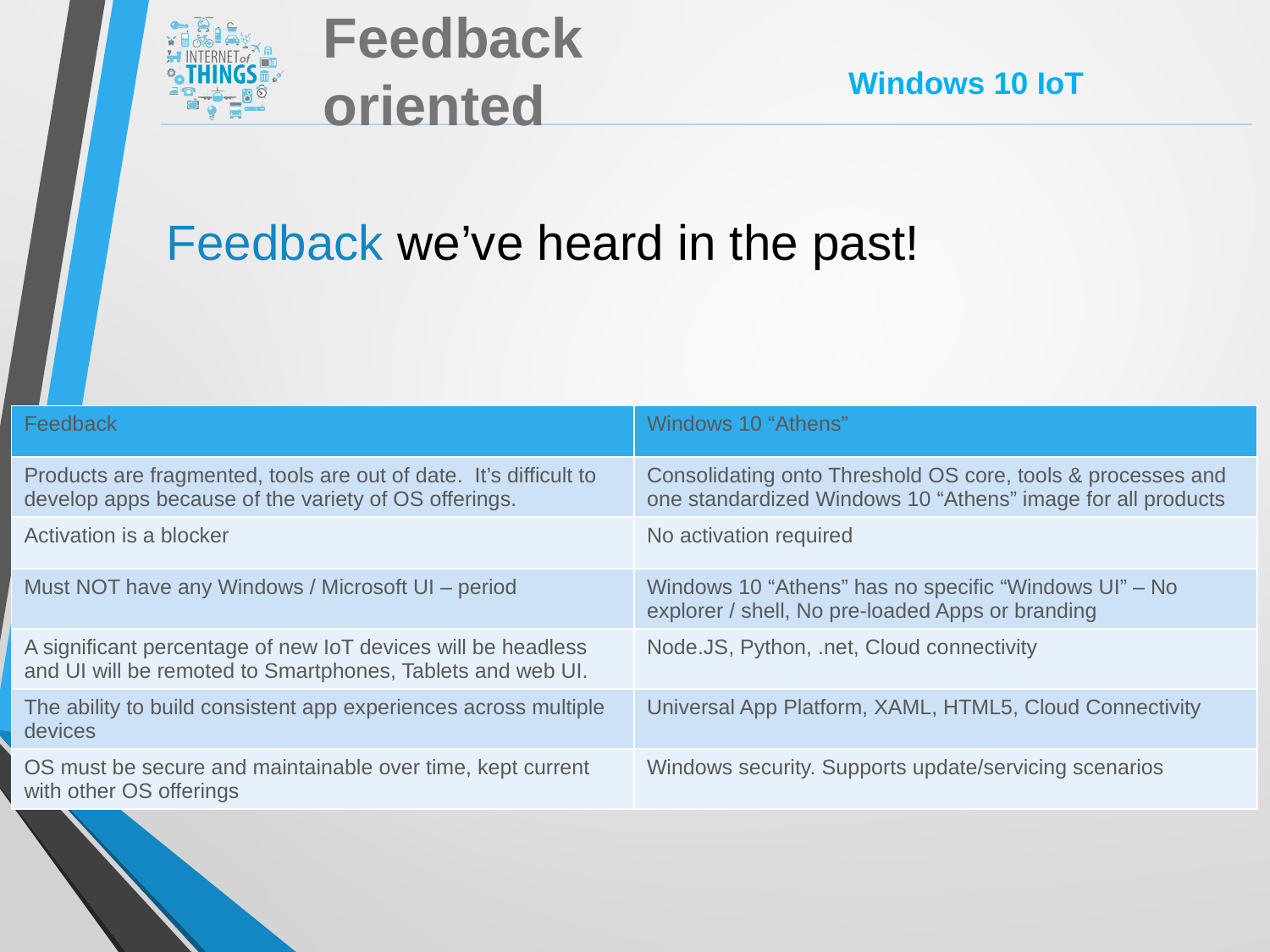

Feedback oriented
Feedback we’ve heard in the past!
| Feedback | Windows 10 “Athens” |
| --- | --- |
| Products are fragmented, tools are out of date. It’s difficult to develop apps because of the variety of OS offerings. | Consolidating onto Threshold OS core, tools & processes and one standardized Windows 10 “Athens” image for all products |
| Activation is a blocker | No activation required |
| Must NOT have any Windows / Microsoft UI – period | Windows 10 “Athens” has no specific “Windows UI” – No explorer / shell, No pre-loaded Apps or branding |
| A significant percentage of new IoT devices will be headless and UI will be remoted to Smartphones, Tablets and web UI. | Node.JS, Python, .net, Cloud connectivity |
| The ability to build consistent app experiences across multiple devices | Universal App Platform, XAML, HTML5, Cloud Connectivity |
| OS must be secure and maintainable over time, kept current with other OS offerings | Windows security. Supports update/servicing scenarios |